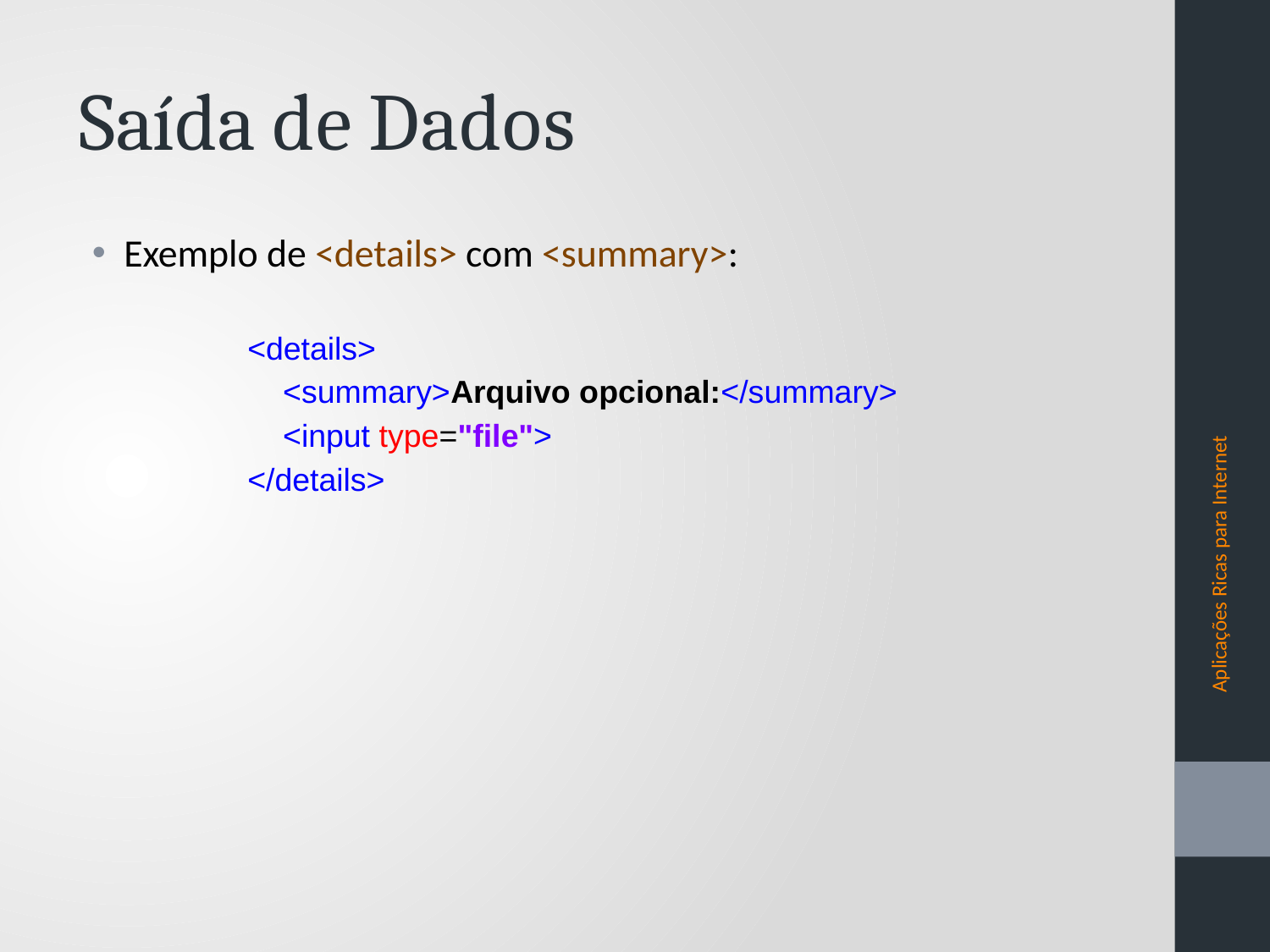

# Saída de Dados
Exemplo de <details> com <summary>:
<details>
    <summary>Arquivo opcional:</summary>
    <input type="file">
</details>
Aplicações Ricas para Internet